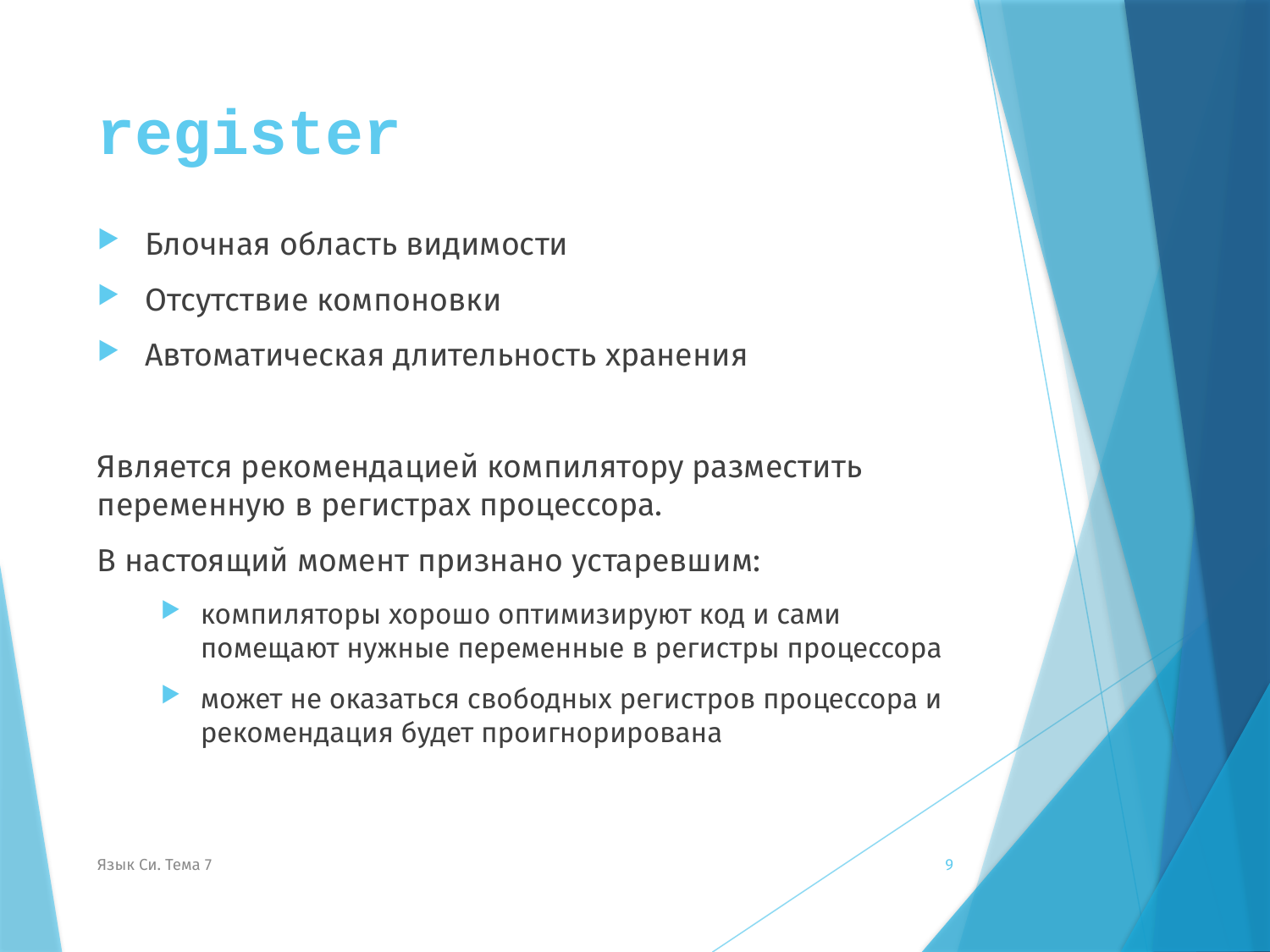

# register
Блочная область видимости
Отсутствие компоновки
Автоматическая длительность хранения

Является рекомендацией компилятору разместить переменную в регистрах процессора.
В настоящий момент признано устаревшим:
компиляторы хорошо оптимизируют код и сами помещают нужные переменные в регистры процессора
может не оказаться свободных регистров процессора и рекомендация будет проигнорирована
Язык Си. Тема 7
9